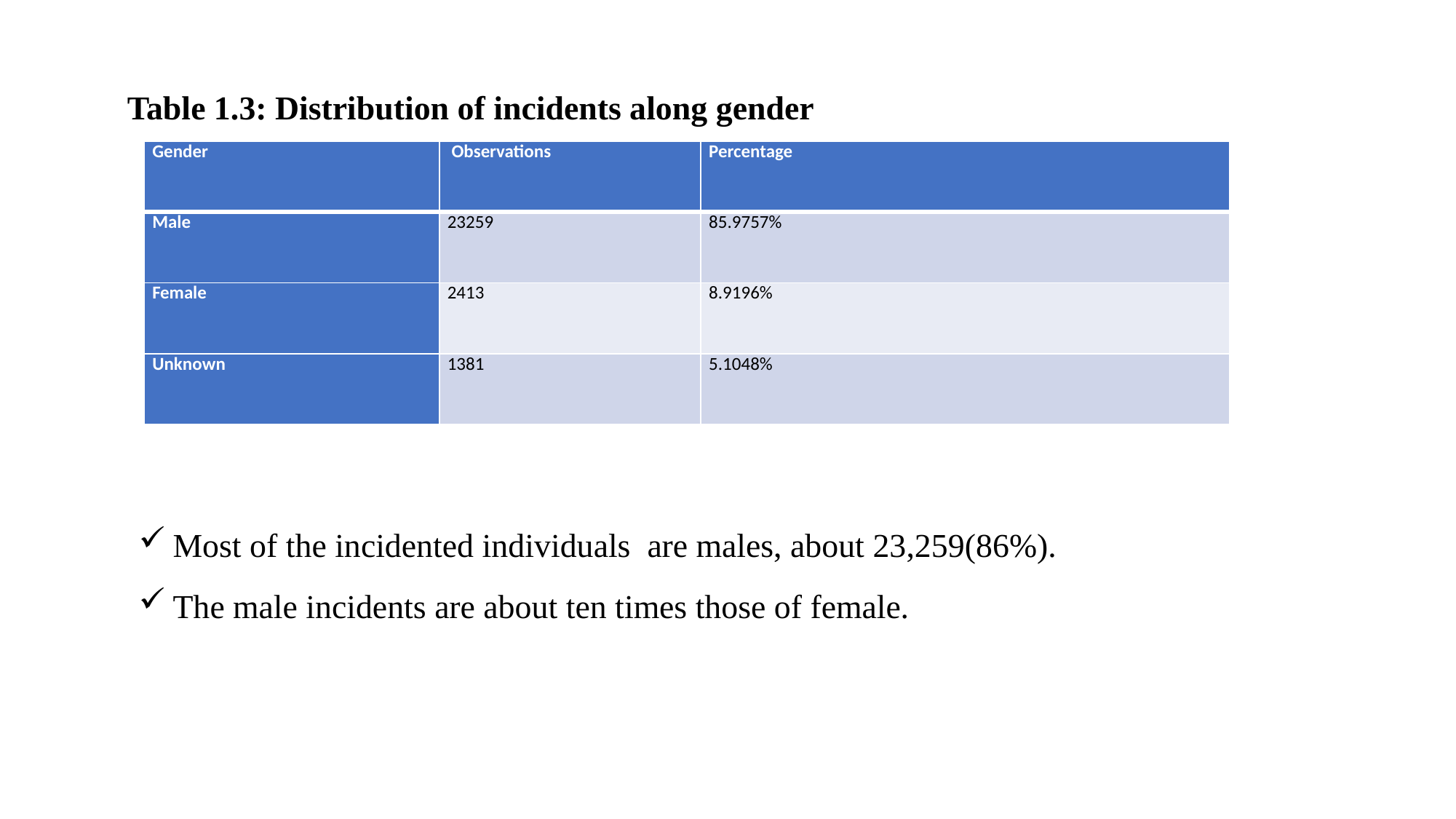

Table 1.3: Distribution of incidents along gender
| Gender | Observations | Percentage |
| --- | --- | --- |
| Male | 23259 | 85.9757% |
| Female | 2413 | 8.9196% |
| Unknown | 1381 | 5.1048% |
Most of the incidented individuals  are males, about 23,259(86%).
The male incidents are about ten times those of female.